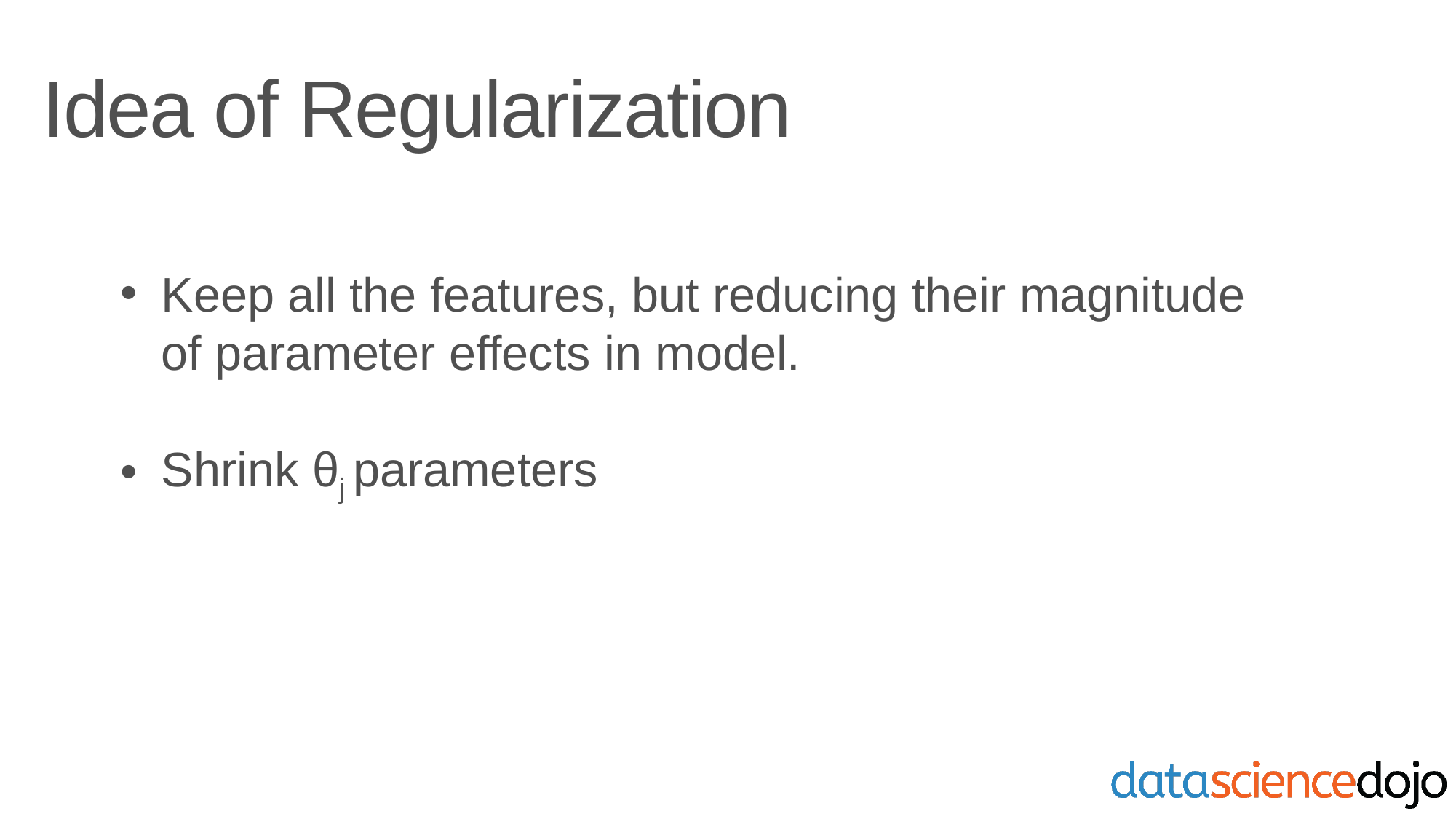

Idea of Regularization
Keep all the features, but reducing their magnitude of parameter effects in model.

Shrink θj parameters